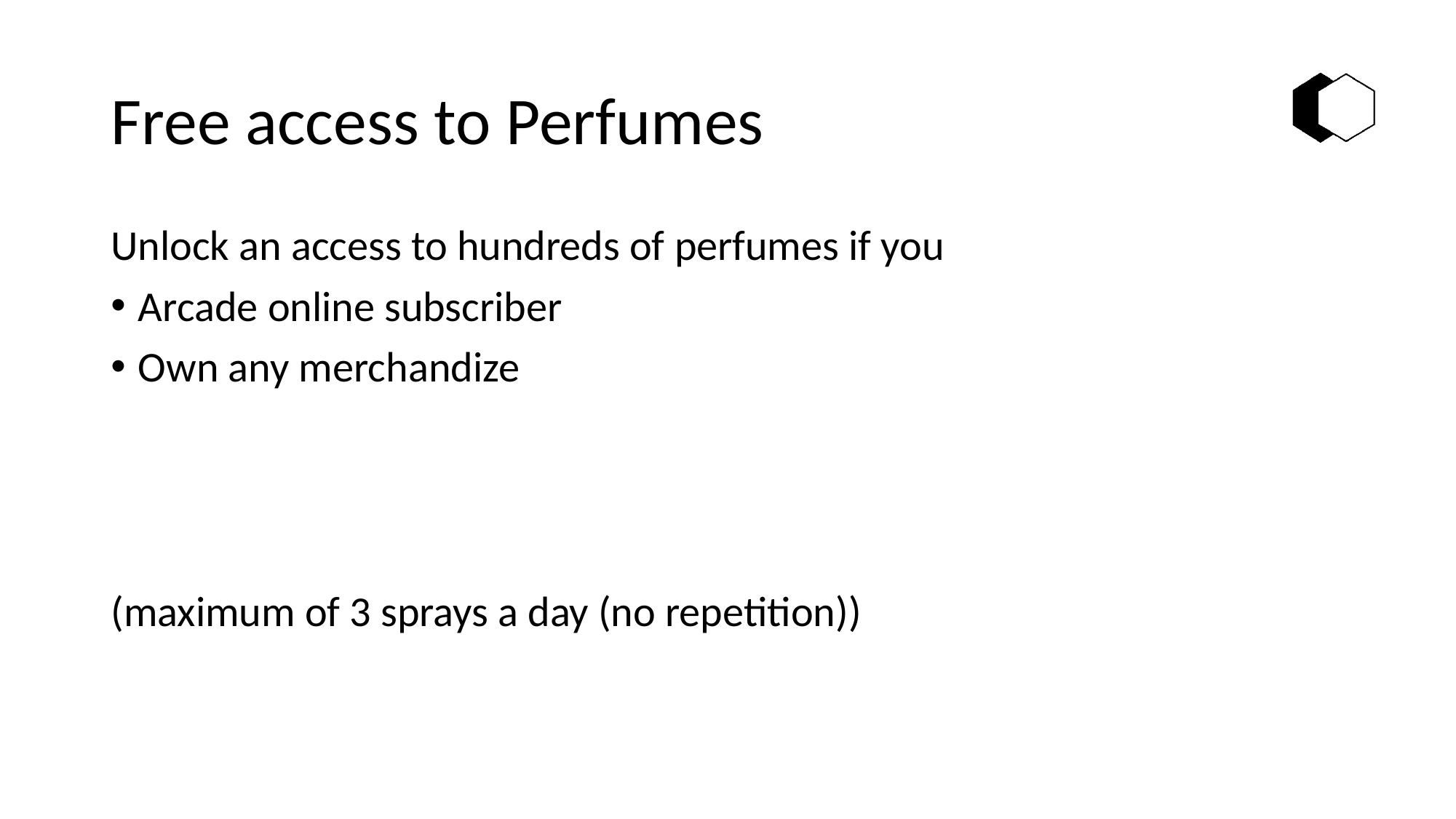

# Free access to Perfumes
Unlock an access to hundreds of perfumes if you
Arcade online subscriber
Own any merchandize

(maximum of 3 sprays a day (no repetition))